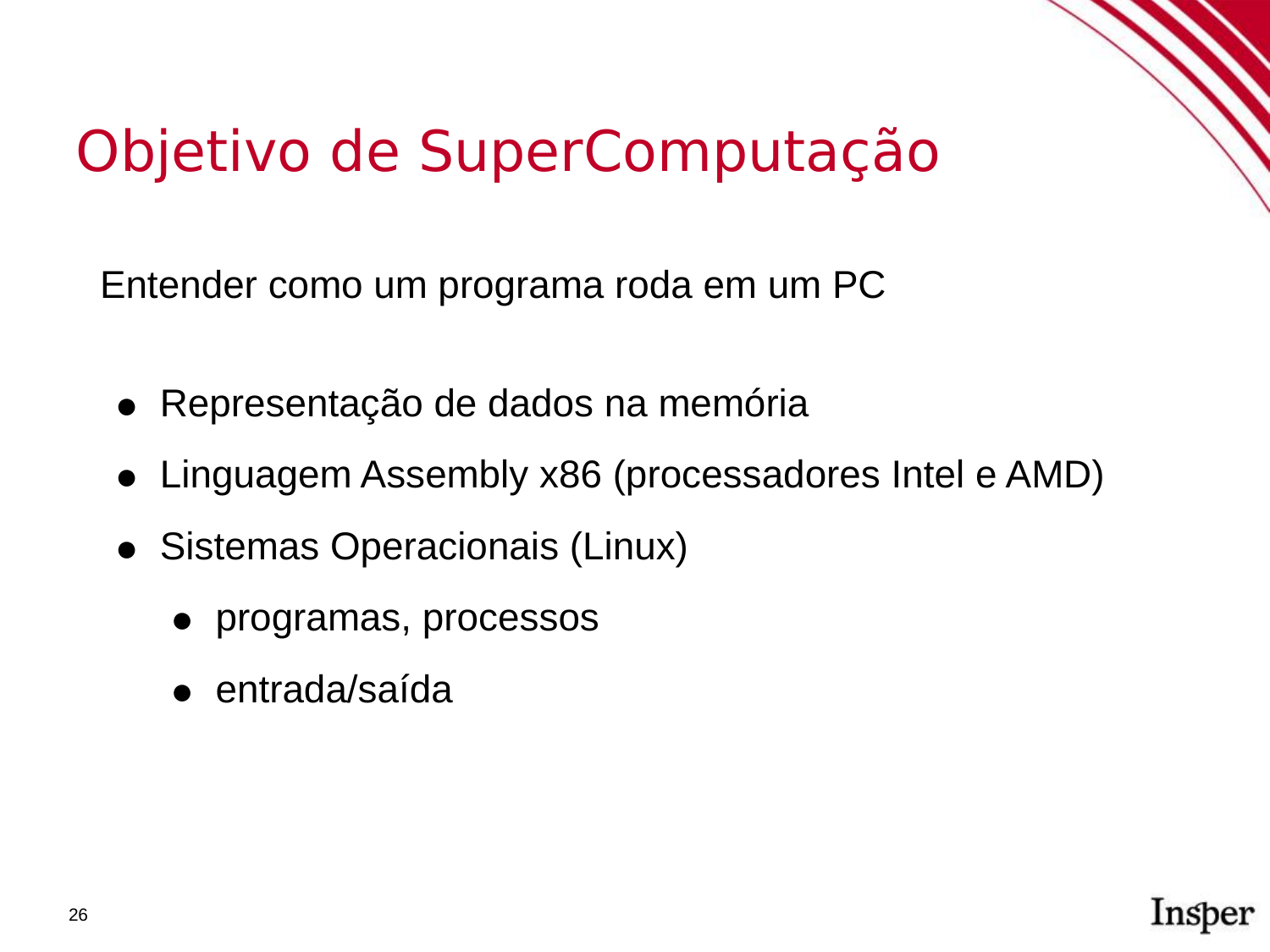

Objetivo de SuperComputação
Entender como um programa roda em um PC

Representação de dados na memória
Linguagem Assembly x86 (processadores Intel e AMD)
Sistemas Operacionais (Linux)
programas, processos
entrada/saída

26